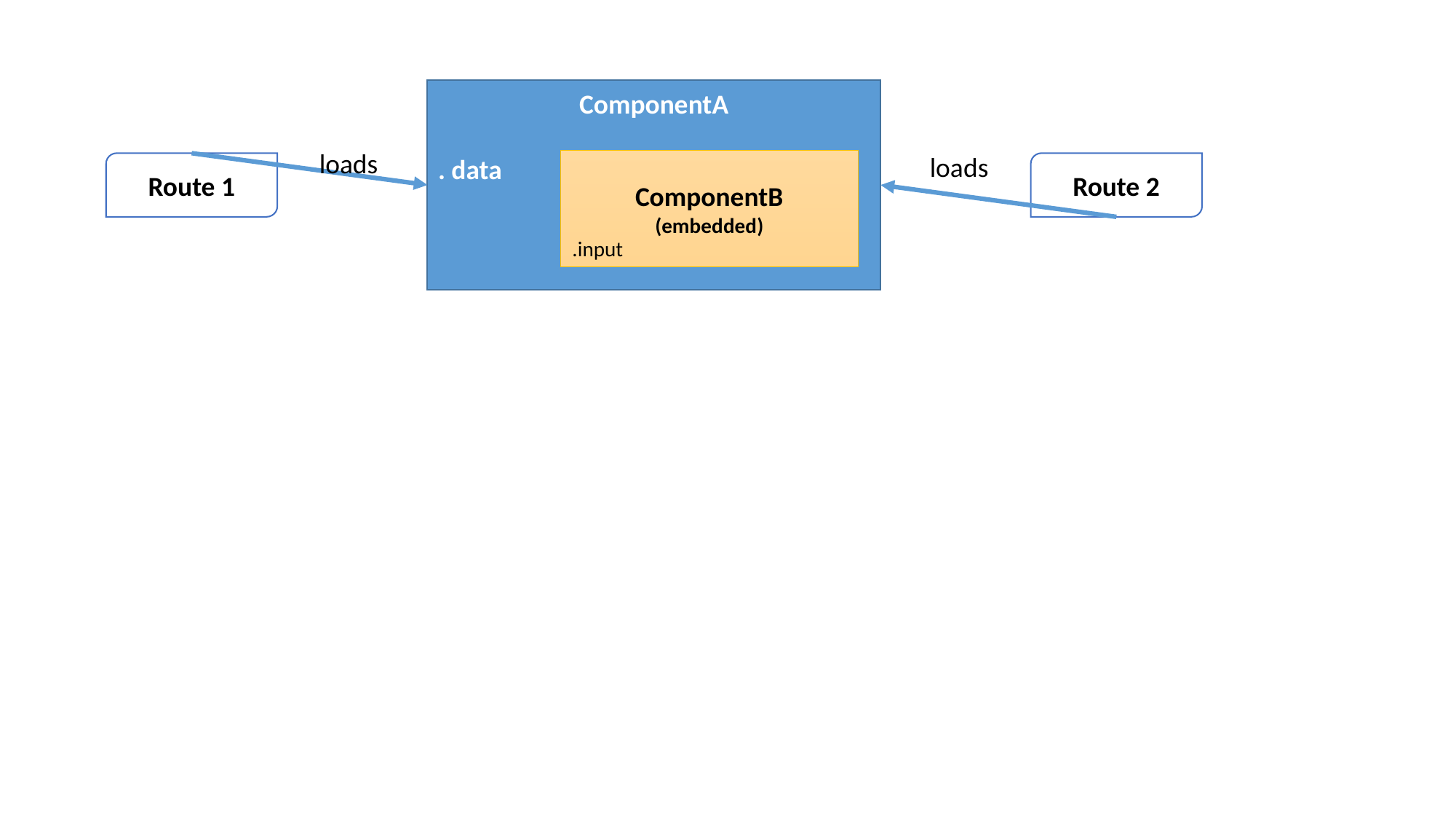

ComponentA

. data

ComponentB
(embedded)
loads
loads
Route 1
Route 2
.input